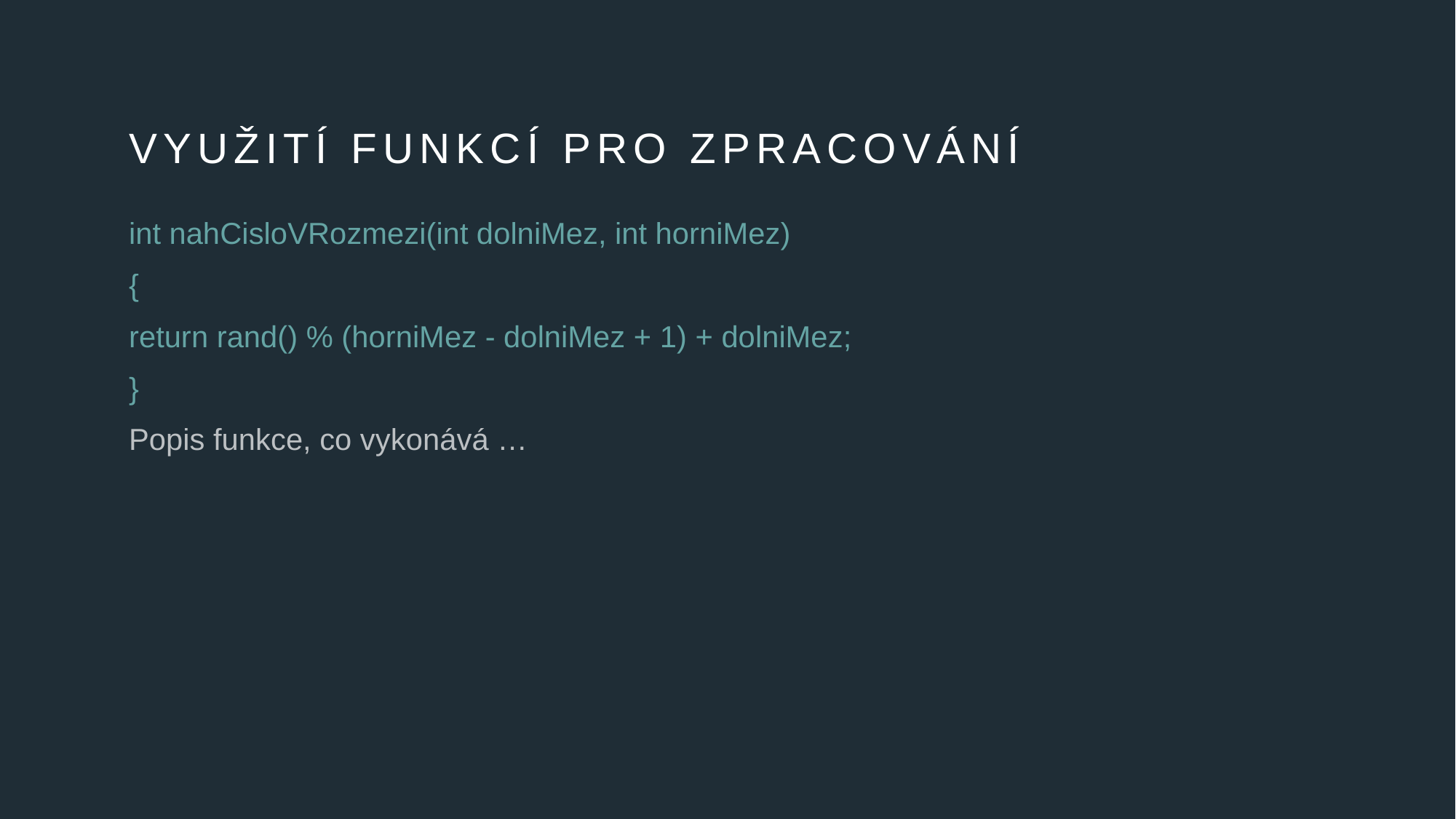

# Využití funkcí pro zpracování
int nahCisloVRozmezi(int dolniMez, int horniMez)
{
return rand() % (horniMez - dolniMez + 1) + dolniMez;
}
Popis funkce, co vykonává …